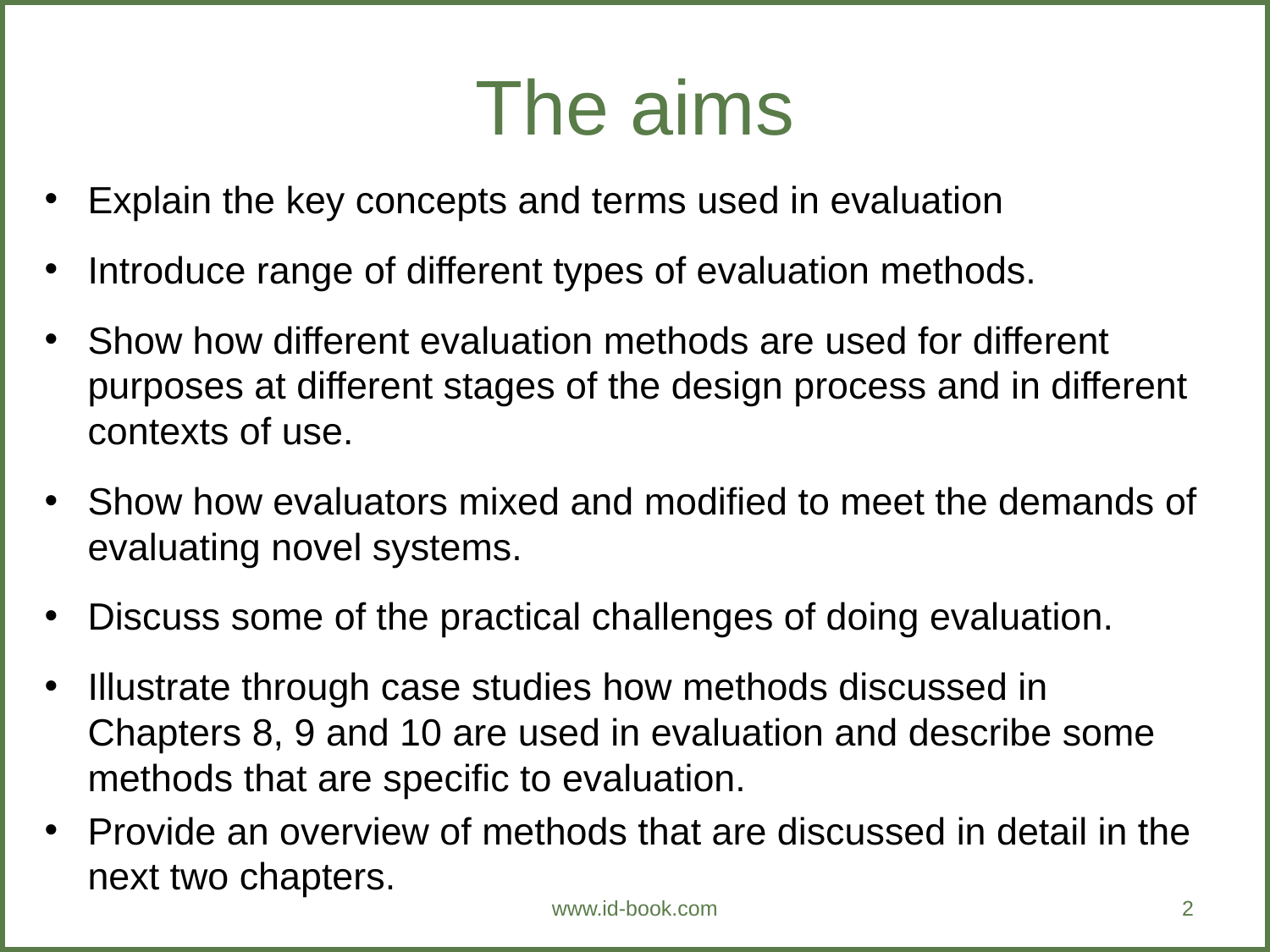

The aims
Explain the key concepts and terms used in evaluation

Introduce range of different types of evaluation methods.

Show how different evaluation methods are used for different purposes at different stages of the design process and in different contexts of use.

Show how evaluators mixed and modified to meet the demands of evaluating novel systems.

Discuss some of the practical challenges of doing evaluation.

Illustrate through case studies how methods discussed in Chapters 8, 9 and 10 are used in evaluation and describe some methods that are specific to evaluation.
Provide an overview of methods that are discussed in detail in the next two chapters.
www.id-book.com
2